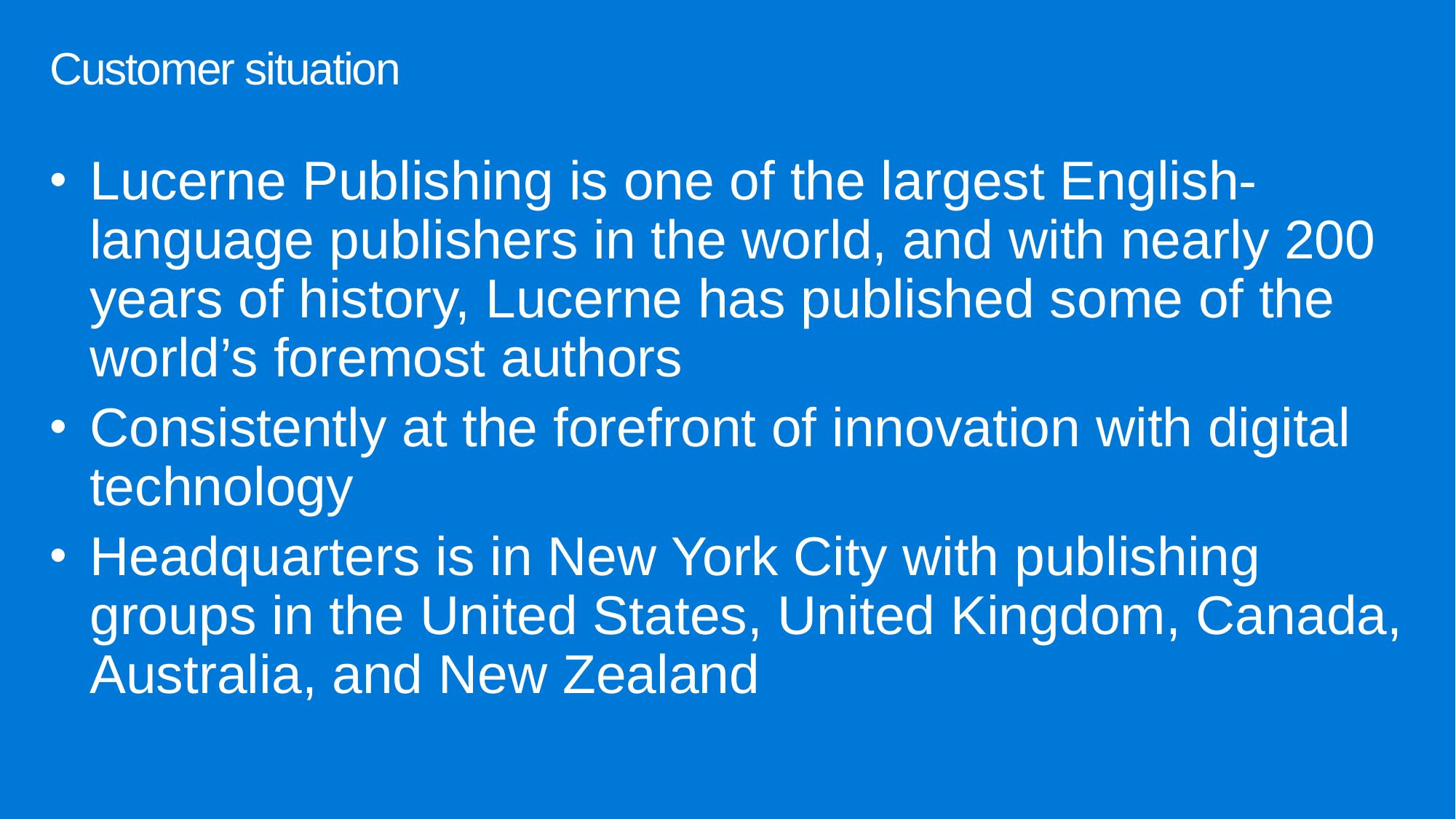

# Customer situation
Lucerne Publishing is one of the largest English-language publishers in the world, and with nearly 200 years of history, Lucerne has published some of the world’s foremost authors
Consistently at the forefront of innovation with digital technology
Headquarters is in New York City with publishing groups in the United States, United Kingdom, Canada, Australia, and New Zealand